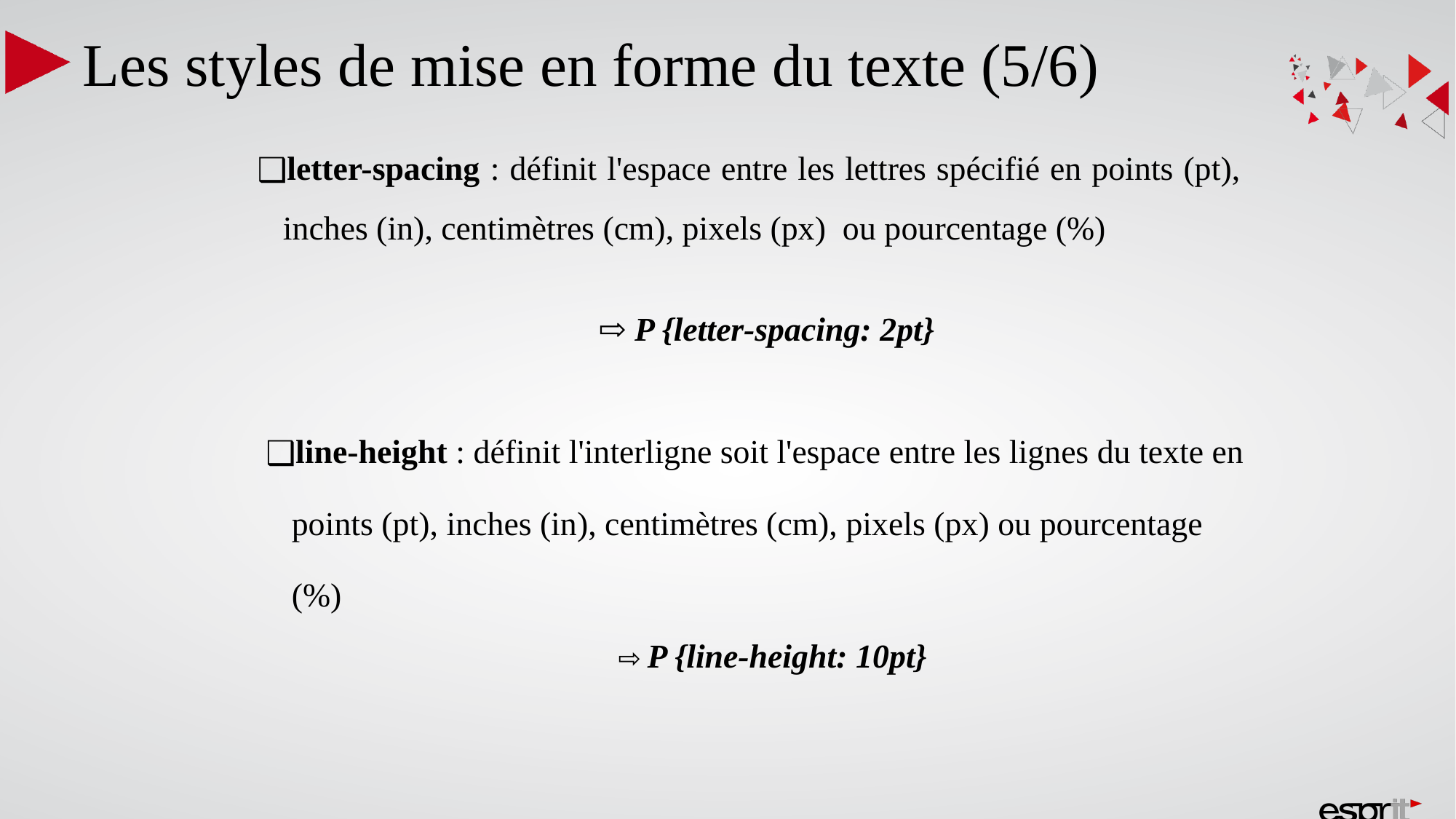

Les styles de mise en forme du texte (5/6)
letter-spacing : définit l'espace entre les lettres spécifié en points (pt), inches (in), centimètres (cm), pixels (px)  ou pourcentage (%)
⇨ P {letter-spacing: 2pt}
line-height : définit l'interligne soit l'espace entre les lignes du texte en points (pt), inches (in), centimètres (cm), pixels (px) ou pourcentage (%)
⇨ P {line-height: 10pt}